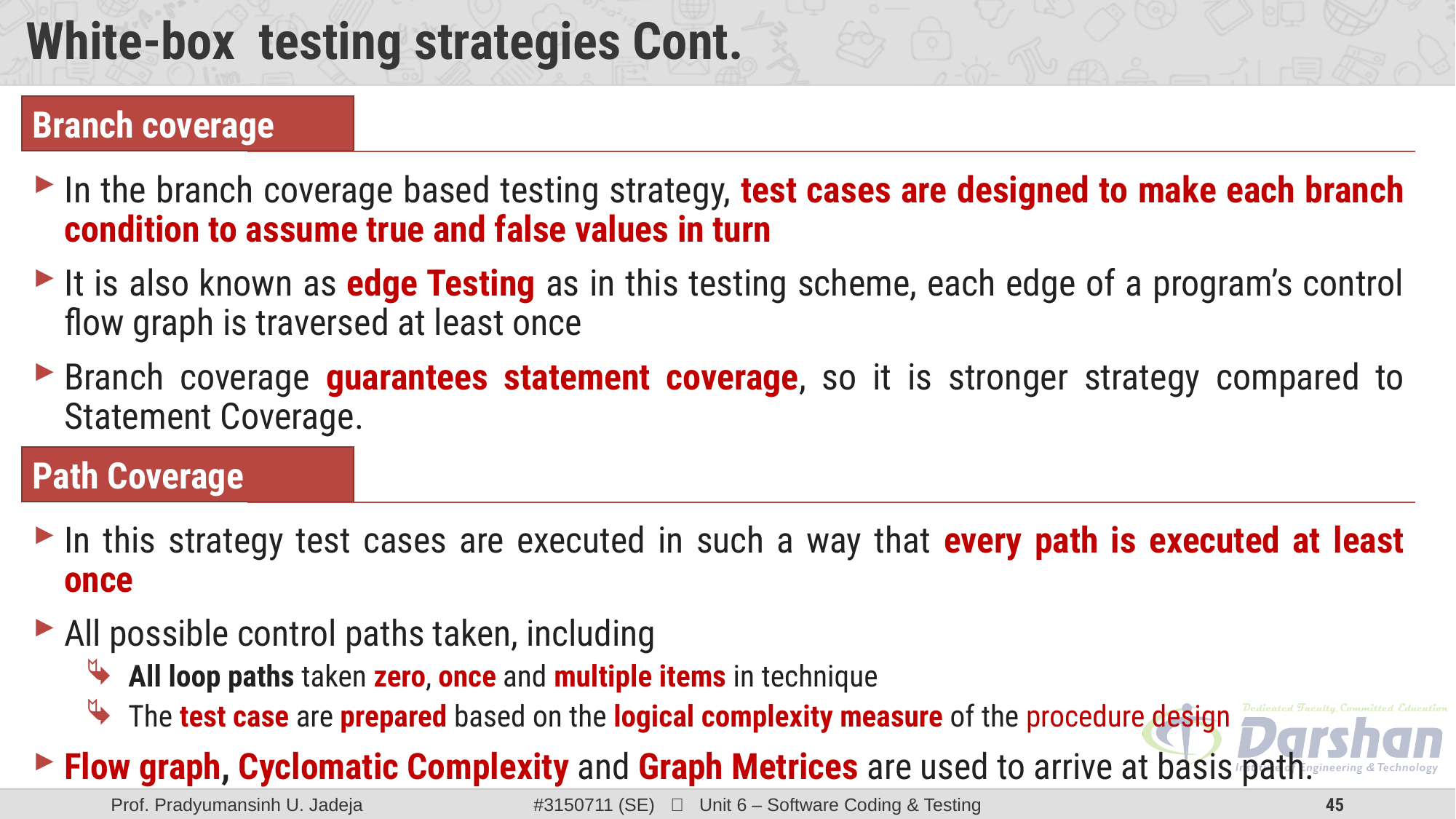

# White-box  testing strategies Cont.
Branch coverage
In the branch coverage based testing strategy, test cases are designed to make each branch condition to assume true and false values in turn
It is also known as edge Testing as in this testing scheme, each edge of a program’s control flow graph is traversed at least once
Branch coverage guarantees statement coverage, so it is stronger strategy compared to Statement Coverage.
Path Coverage
In this strategy test cases are executed in such a way that every path is executed at least once
All possible control paths taken, including
All loop paths taken zero, once and multiple items in technique
The test case are prepared based on the logical complexity measure of the procedure design
Flow graph, Cyclomatic Complexity and Graph Metrices are used to arrive at basis path.